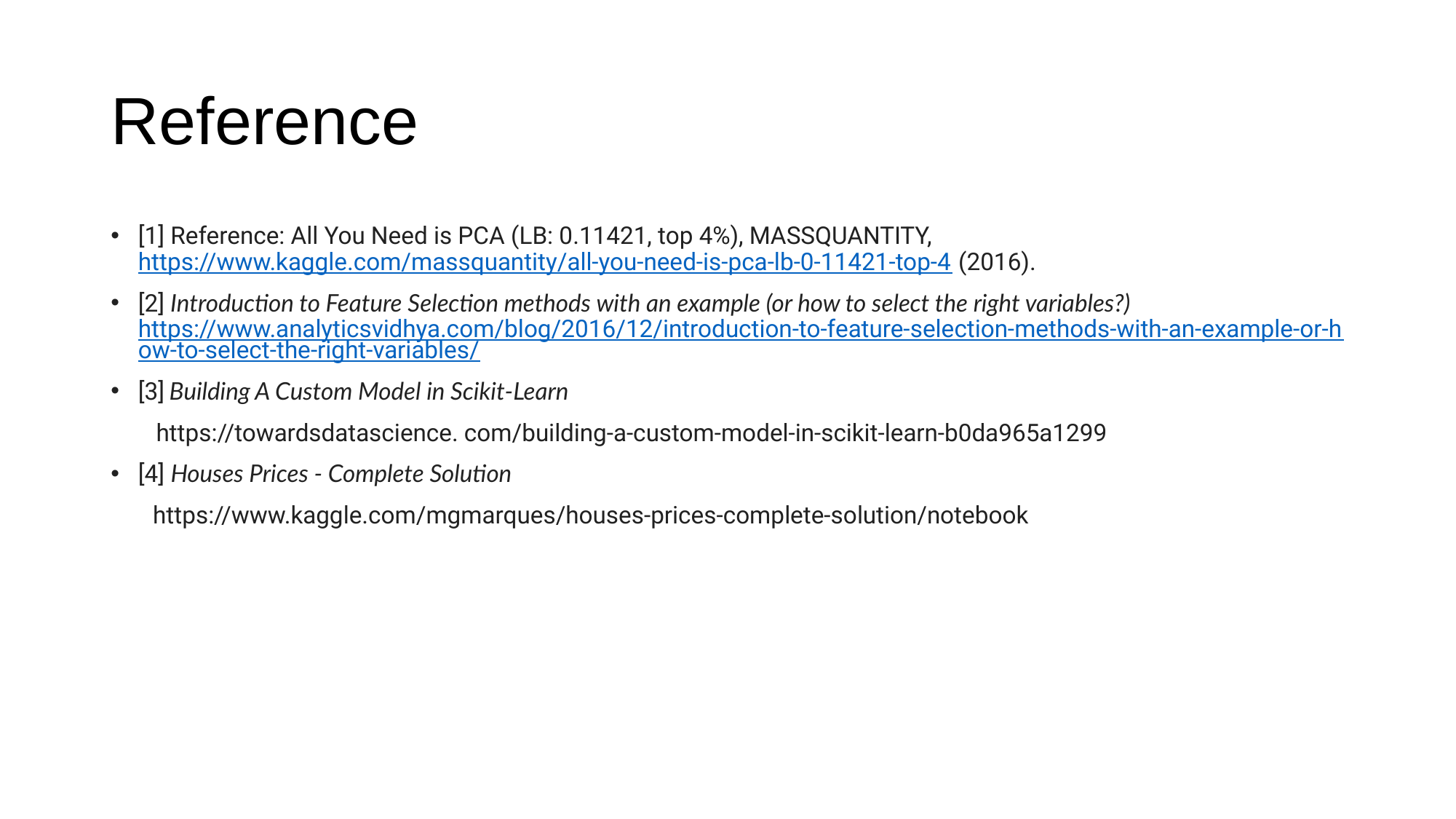

# Reference
[1] Reference: All You Need is PCA (LB: 0.11421, top 4%), MASSQUANTITY, https://www.kaggle.com/massquantity/all-you-need-is-pca-lb-0-11421-top-4 (2016).
[2] Introduction to Feature Selection methods with an example (or how to select the right variables?) https://www.analyticsvidhya.com/blog/2016/12/introduction-to-feature-selection-methods-with-an-example-or-how-to-select-the-right-variables/
[3] Building A Custom Model in Scikit-Learn
        https://towardsdatascience. com/building-a-custom-model-in-scikit-learn-b0da965a1299
[4] Houses Prices - Complete Solution
       https://www.kaggle.com/mgmarques/houses-prices-complete-solution/notebook